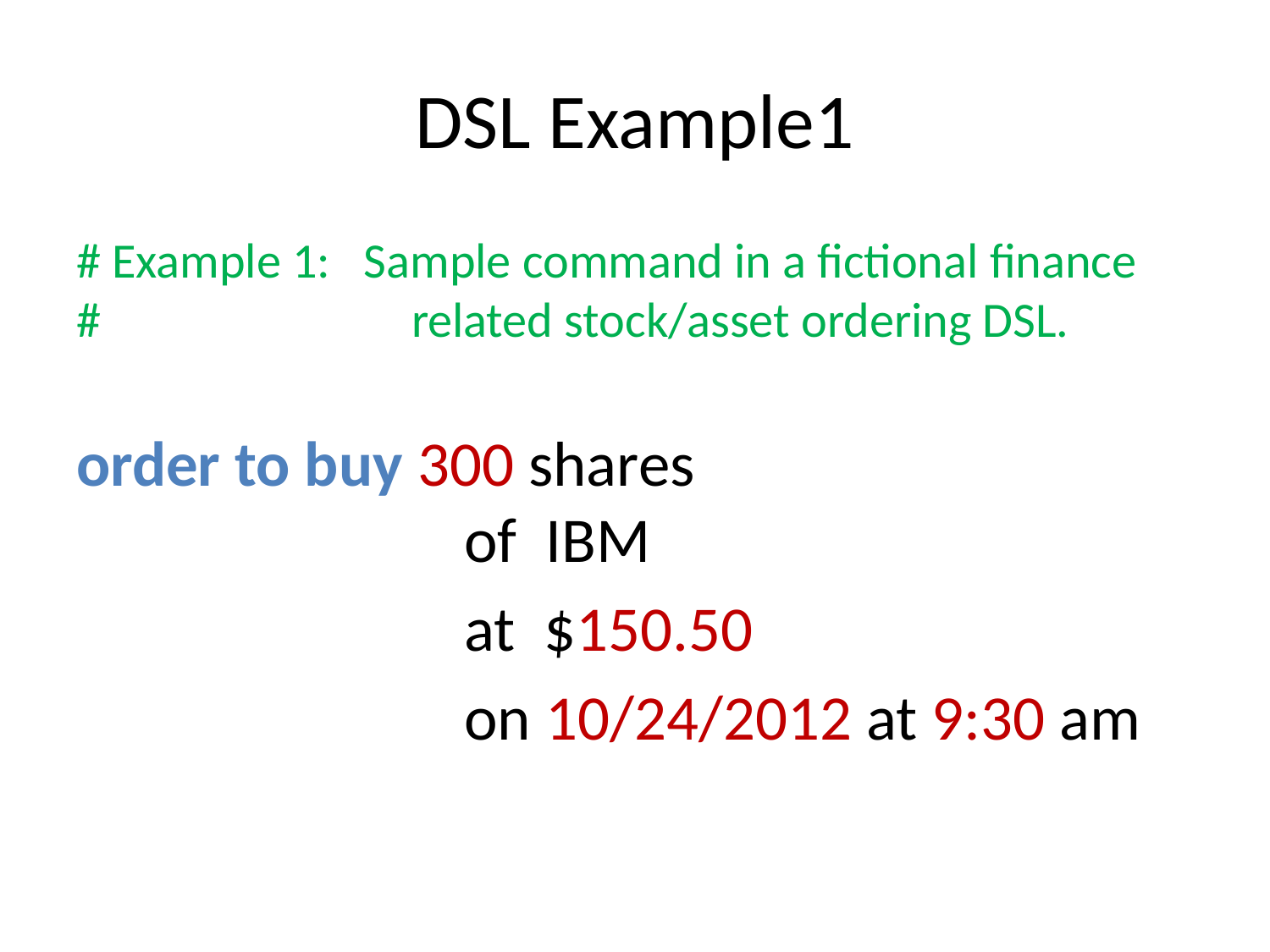

# DSL Example1
# Example 1:   Sample command in a fictional finance
#			   related stock/asset ordering DSL.

order to buy 300 shares
			      of  IBM
			      at  $150.50
			      on 10/24/2012 at 9:30 am